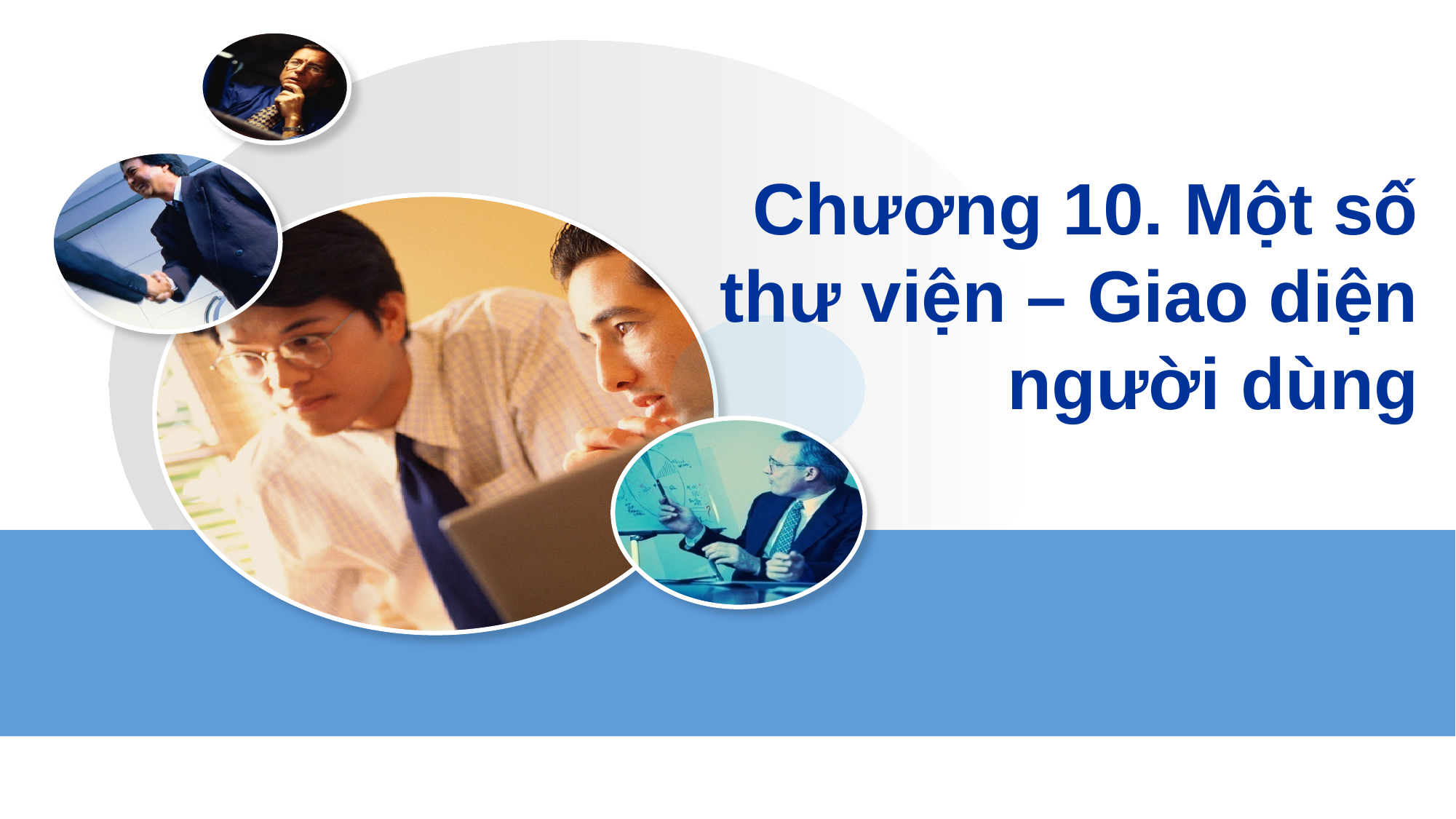

# Chương 10. Một số thư viện – Giao diện người dùng